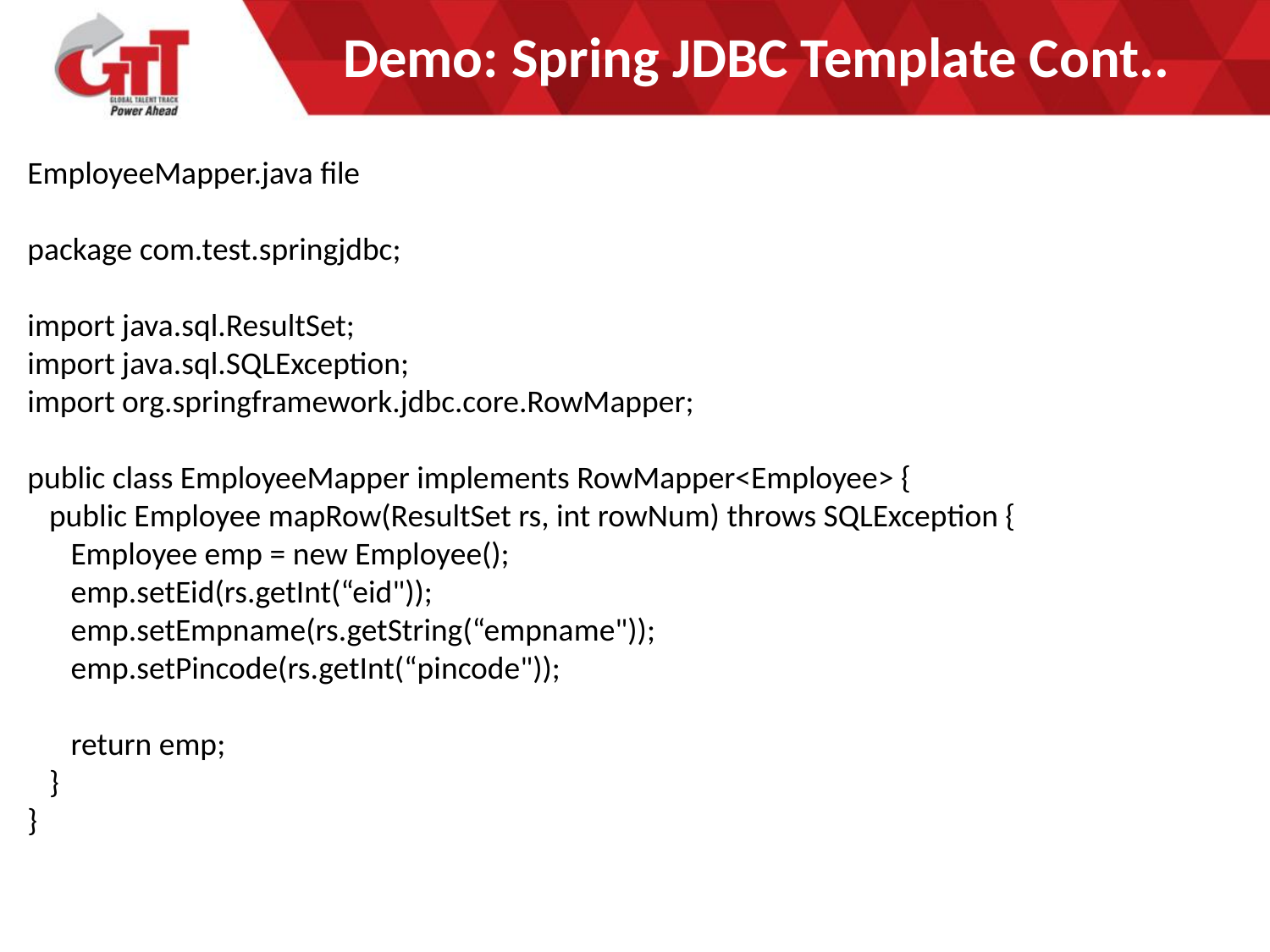

# Demo: Spring JDBC Template Cont..
EmployeeMapper.java file

package com.test.springjdbc;

import java.sql.ResultSet;
import java.sql.SQLException;
import org.springframework.jdbc.core.RowMapper;

public class EmployeeMapper implements RowMapper<Employee> {
   public Employee mapRow(ResultSet rs, int rowNum) throws SQLException {
      Employee emp = new Employee();
      emp.setEid(rs.getInt(“eid"));
      emp.setEmpname(rs.getString(“empname"));
      emp.setPincode(rs.getInt(“pincode"));

      return emp;
   }
}